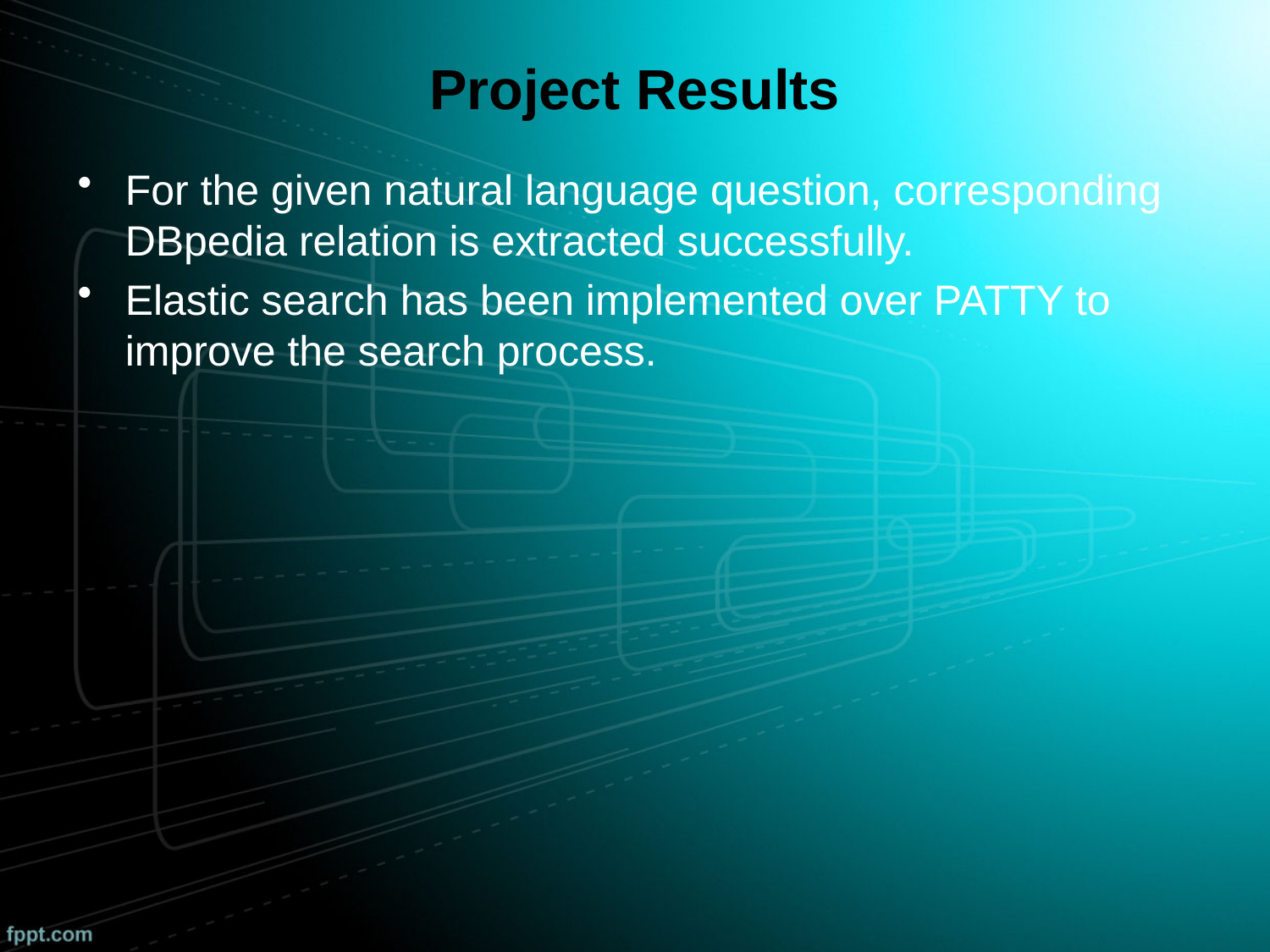

# Project Results
For the given natural language question, corresponding DBpedia relation is extracted successfully.
Elastic search has been implemented over PATTY to improve the search process.